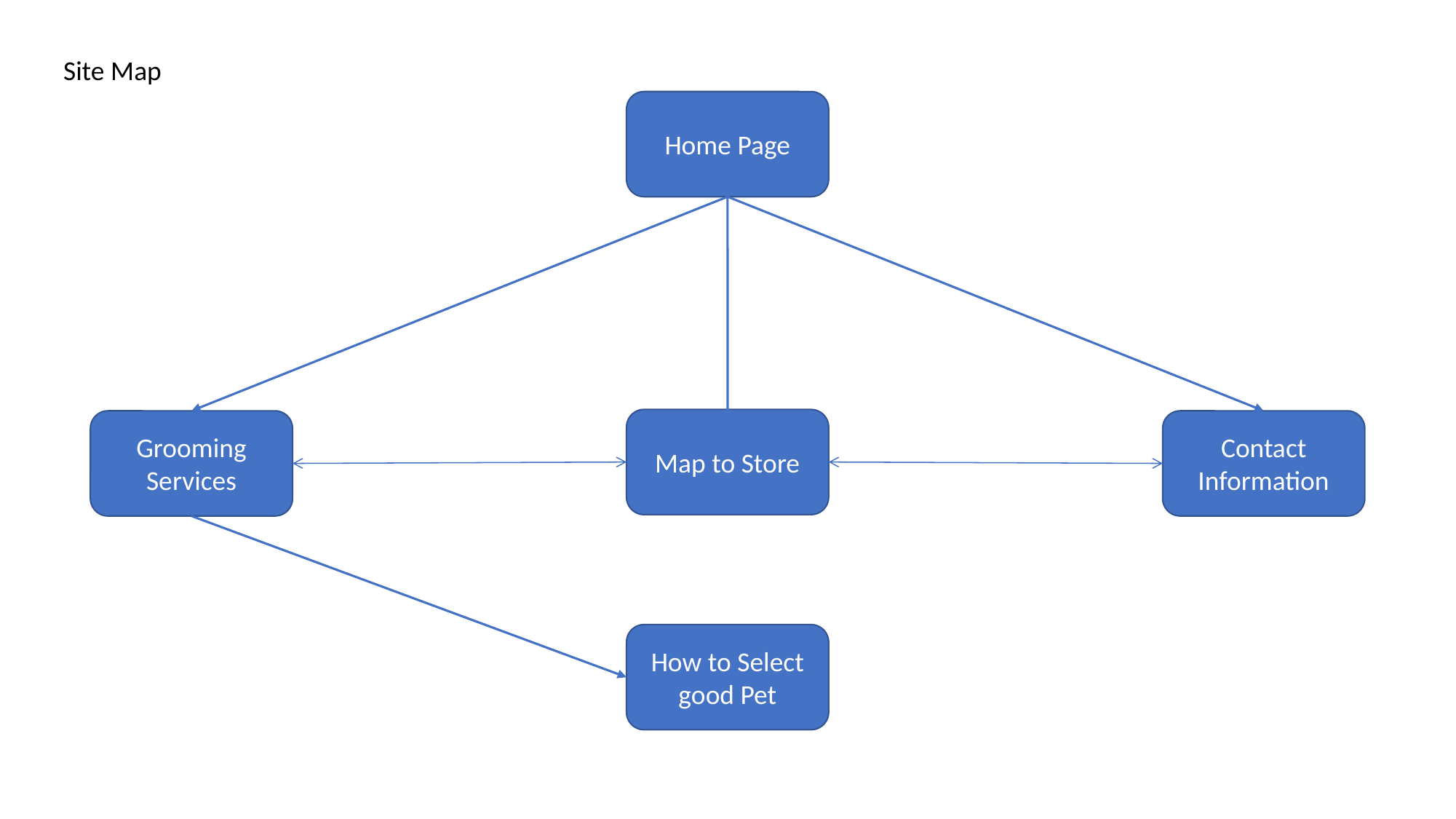

Site Map
Home Page
Map to Store
Grooming Services
Contact Information
How to Select good Pet